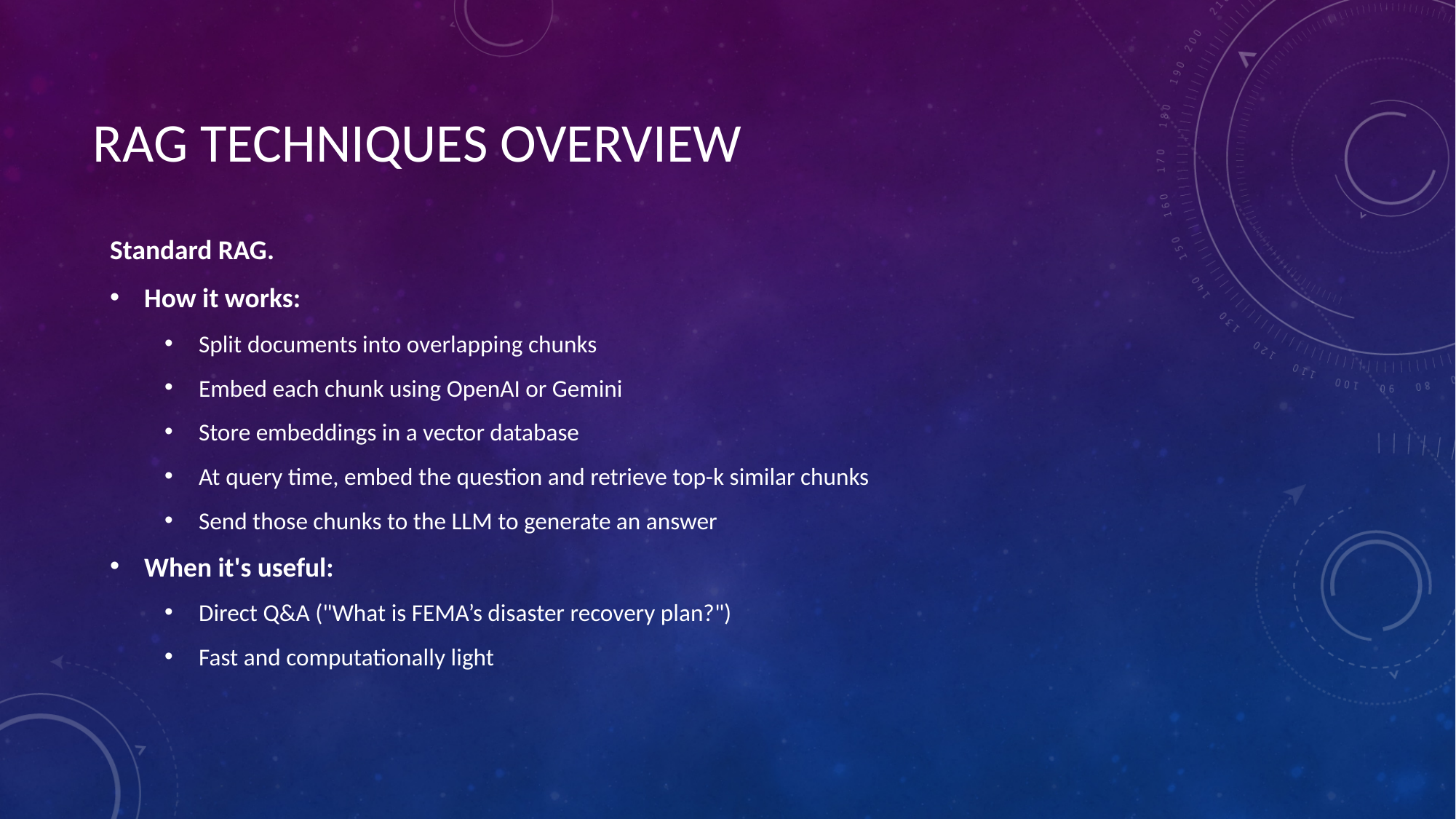

# RAG Techniques Overview
Standard RAG.
How it works:
Split documents into overlapping chunks
Embed each chunk using OpenAI or Gemini
Store embeddings in a vector database
At query time, embed the question and retrieve top-k similar chunks
Send those chunks to the LLM to generate an answer
When it's useful:
Direct Q&A ("What is FEMA’s disaster recovery plan?")
Fast and computationally light